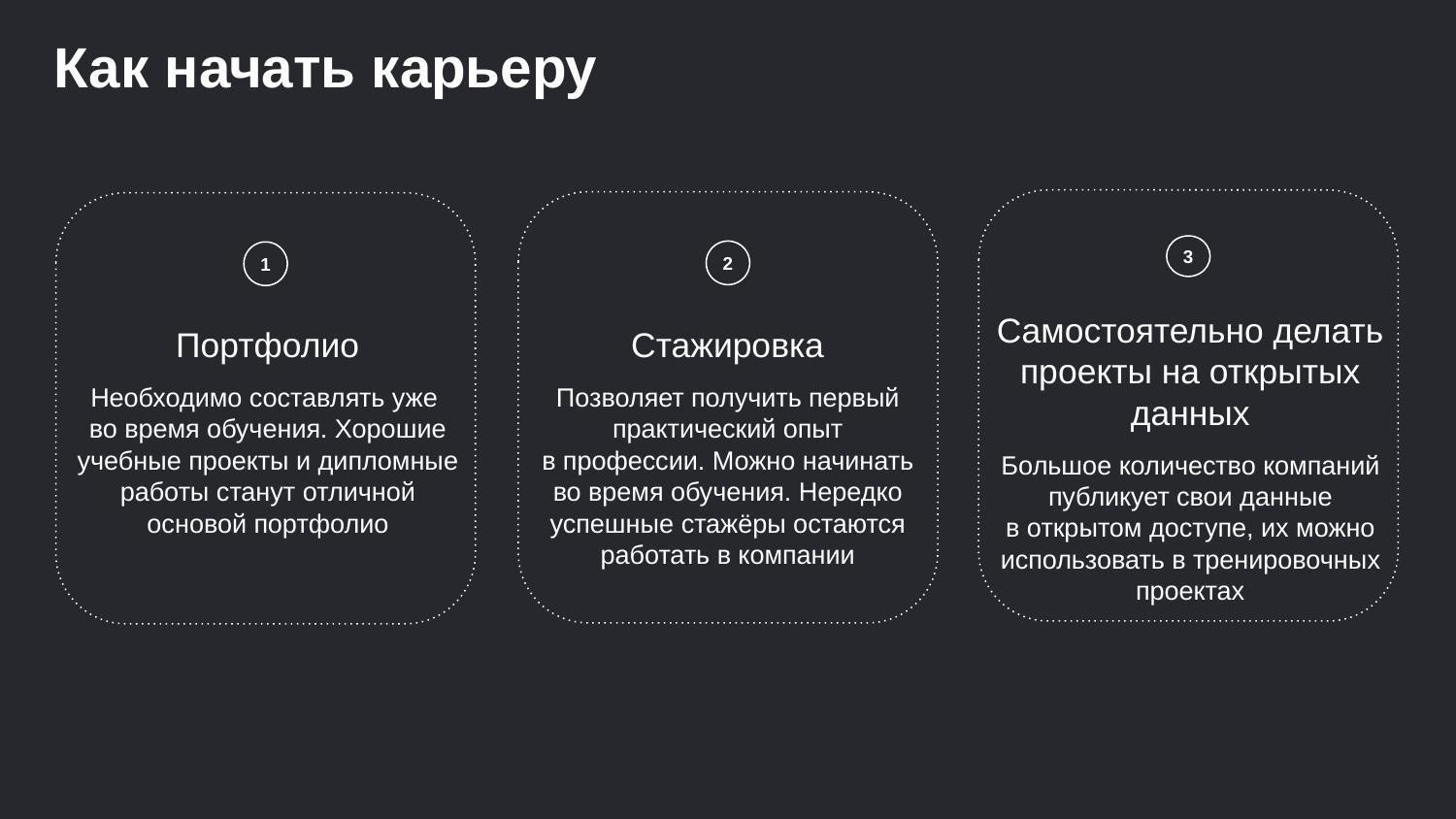

Как начать карьеру

3

2

1
Самостоятельно делать проекты на открытых данных
Большое количество компаний публикует свои данные
в открытом доступе, их можно использовать в тренировочных проектах
Портфолио
Необходимо составлять уже
во время обучения. Хорошие учебные проекты и дипломные работы станут отличной основой портфолио
Стажировка
Позволяет получить первый практический опыт
в профессии. Можно начинать во время обучения. Нередко успешные стажёры остаются работать в компании